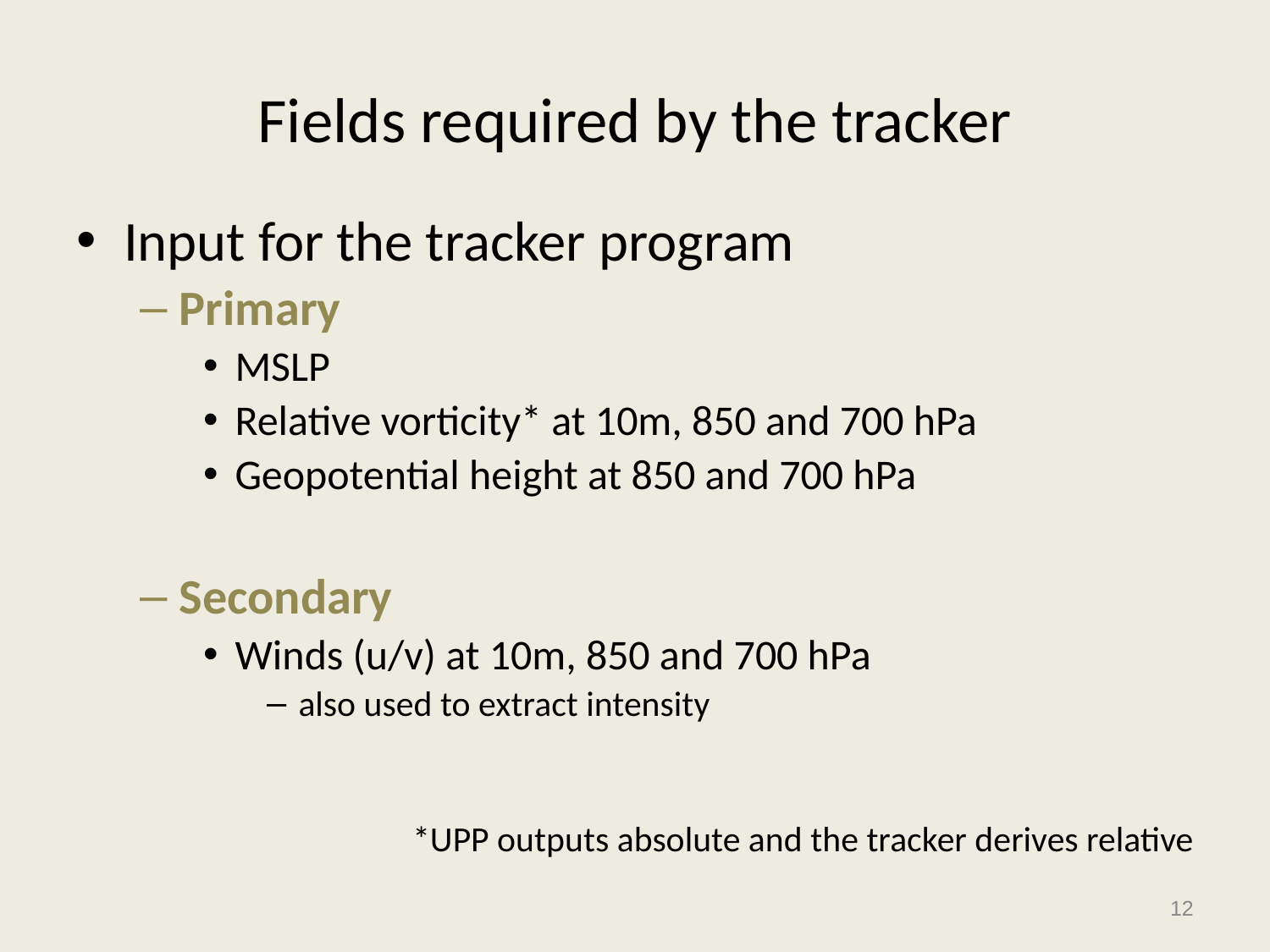

# Fields required by the tracker
Input for the tracker program
Primary
MSLP
Relative vorticity* at 10m, 850 and 700 hPa
Geopotential height at 850 and 700 hPa

Secondary
Winds (u/v) at 10m, 850 and 700 hPa
also used to extract intensity

*UPP outputs absolute and the tracker derives relative

12